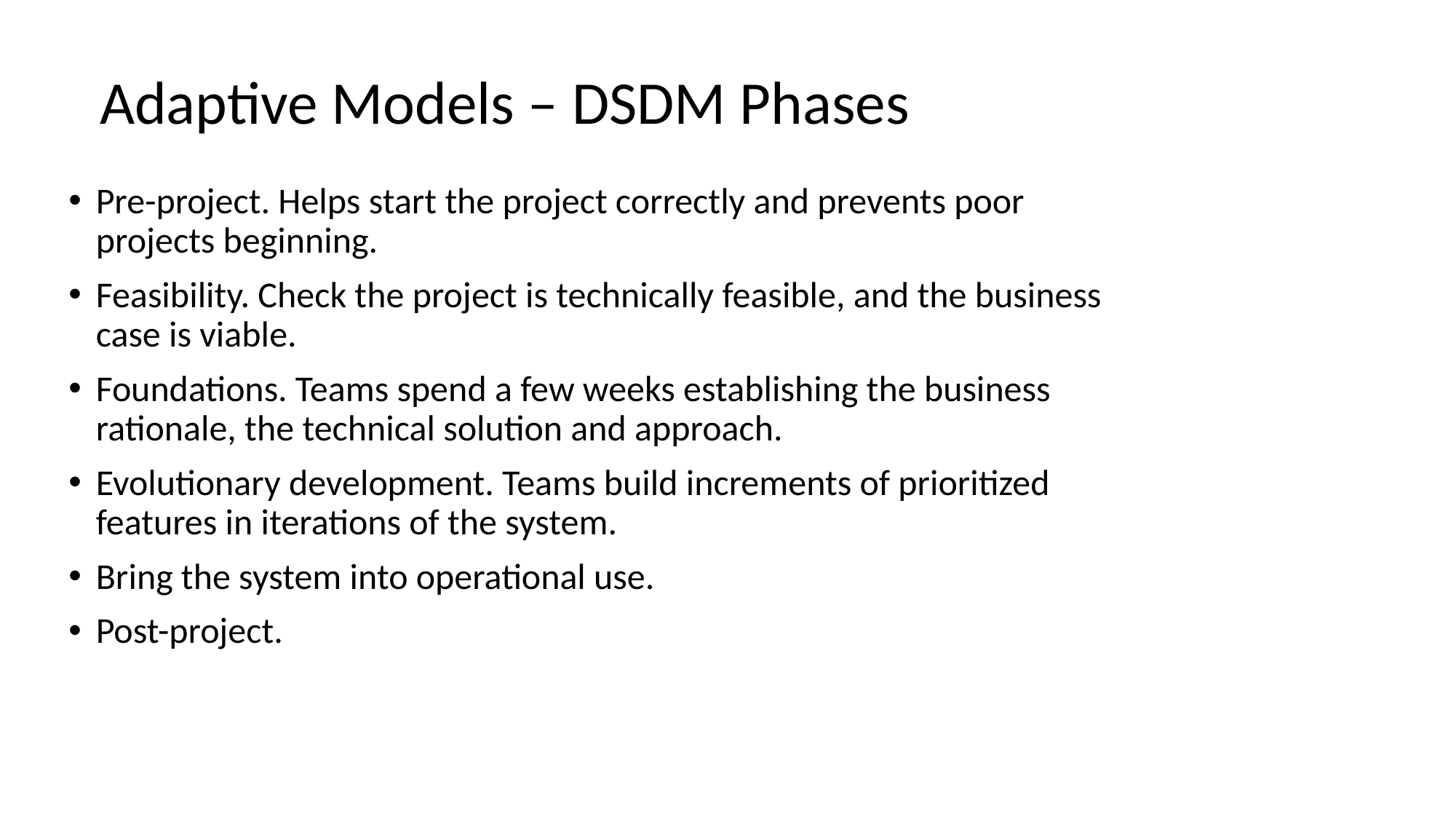

# Adaptive Models – DSDM Phases
Pre-project. Helps start the project correctly and prevents poor projects beginning.
Feasibility. Check the project is technically feasible, and the business case is viable.
Foundations. Teams spend a few weeks establishing the business rationale, the technical solution and approach.
Evolutionary development. Teams build increments of prioritized features in iterations of the system.
Bring the system into operational use.
Post-project.